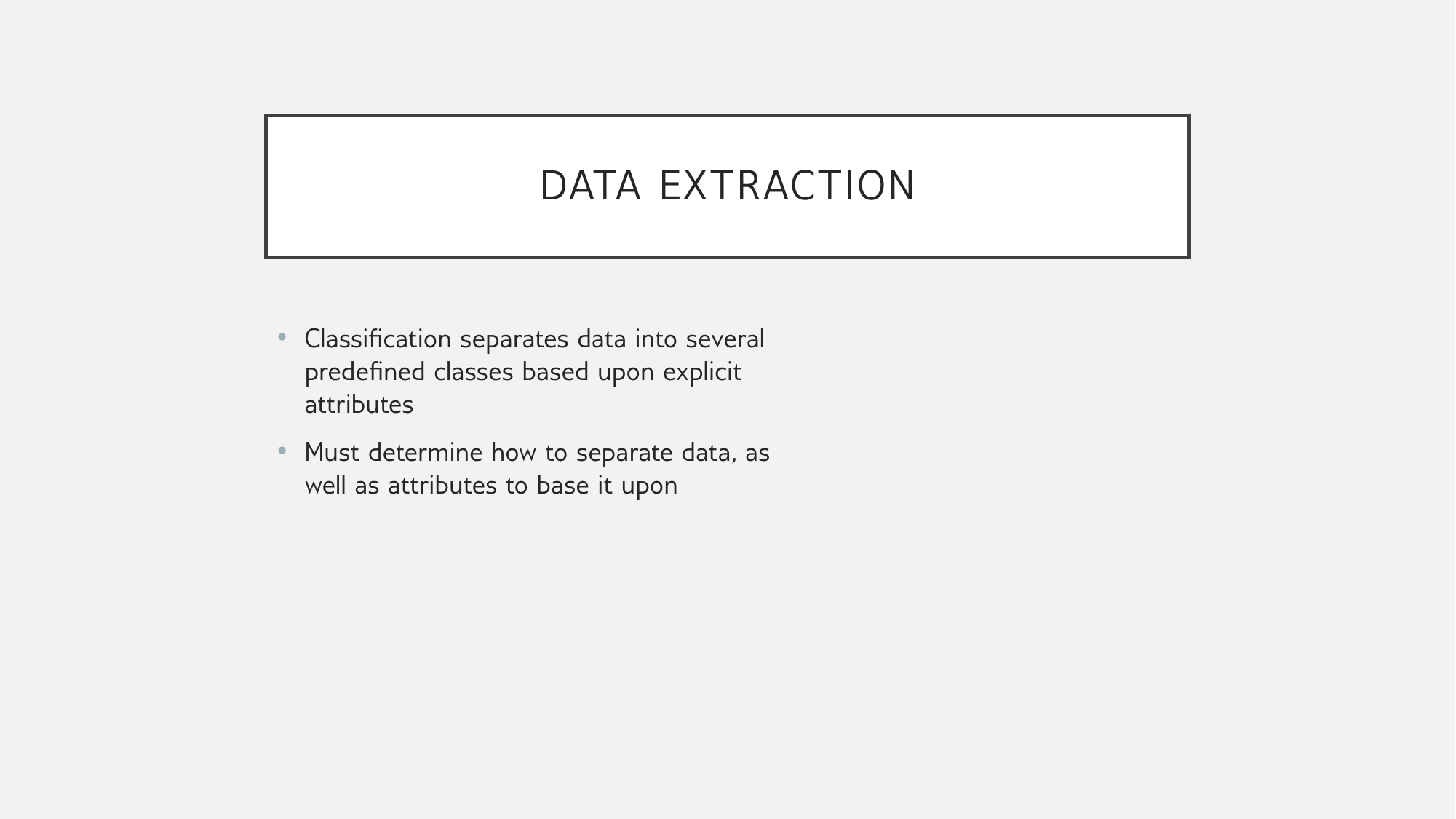

# Data Extraction
Classification separates data into several predefined classes based upon explicit attributes
Must determine how to separate data, as well as attributes to base it upon